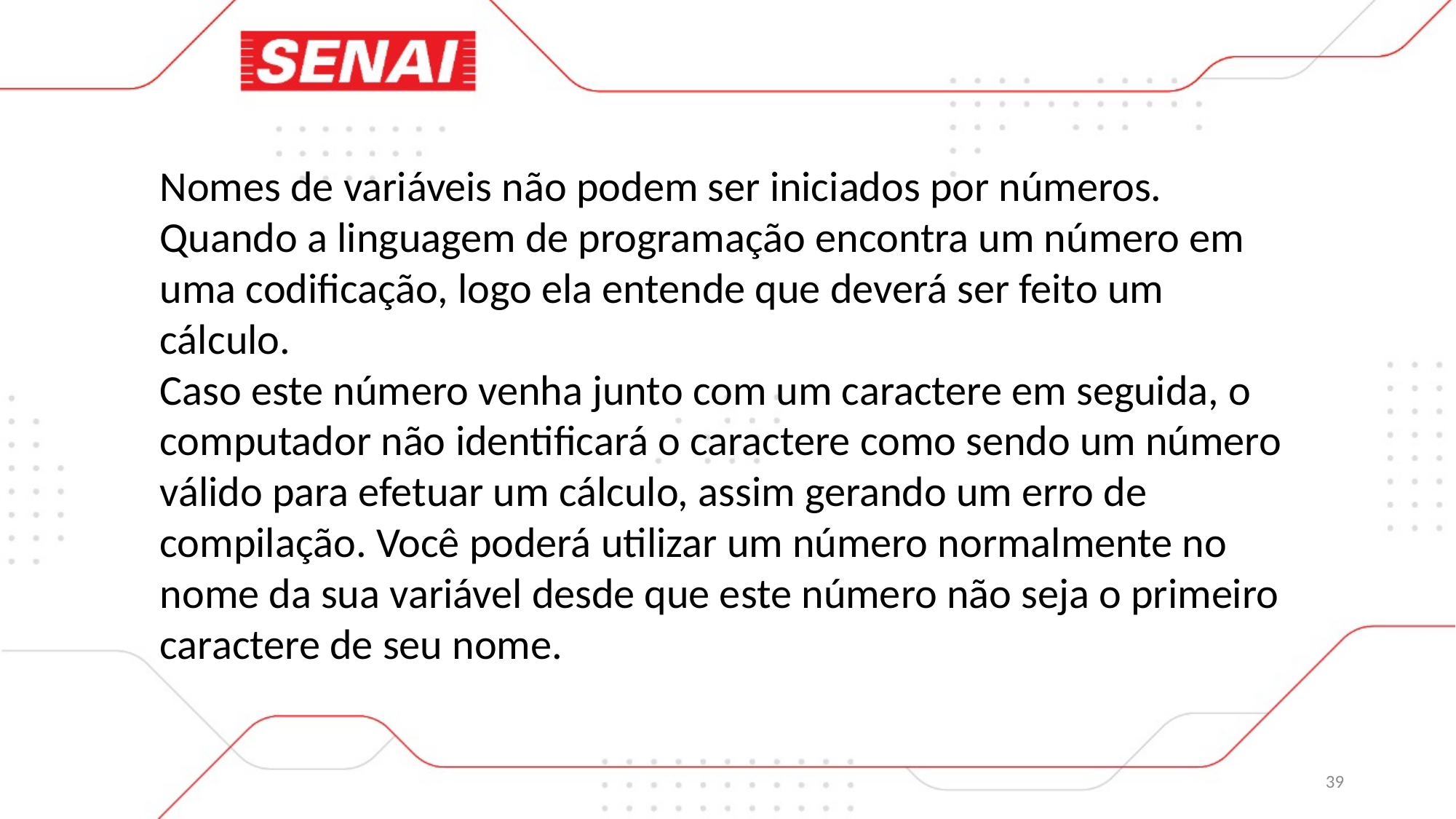

Nomes de variáveis não podem ser iniciados por números.
Quando a linguagem de programação encontra um número em uma codificação, logo ela entende que deverá ser feito um cálculo.
Caso este número venha junto com um caractere em seguida, o computador não identificará o caractere como sendo um número válido para efetuar um cálculo, assim gerando um erro de compilação. Você poderá utilizar um número normalmente no nome da sua variável desde que este número não seja o primeiro caractere de seu nome.
39